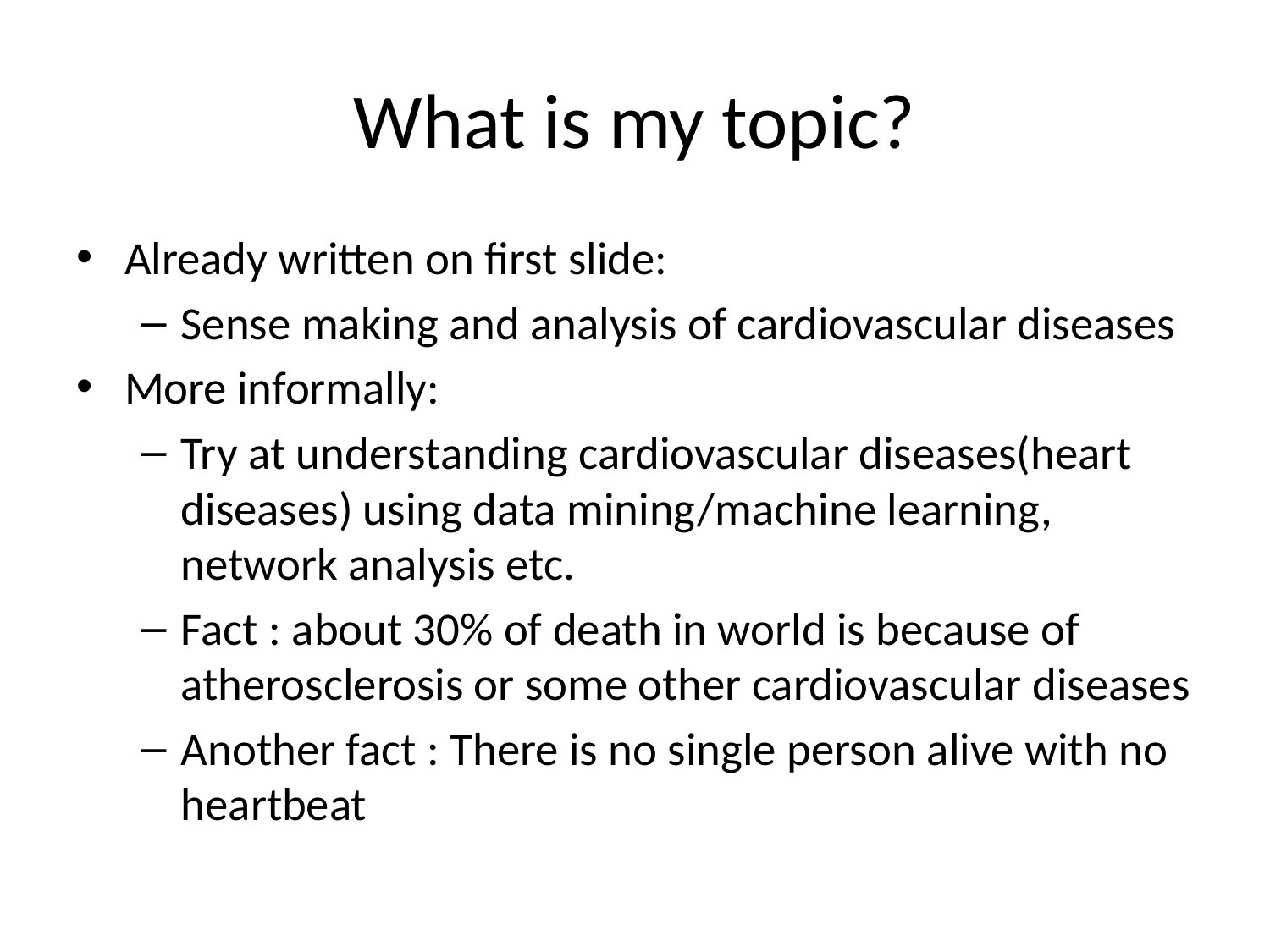

# What is my topic?
Already written on first slide:
Sense making and analysis of cardiovascular diseases
More informally:
Try at understanding cardiovascular diseases(heart diseases) using data mining/machine learning, network analysis etc.
Fact : about 30% of death in world is because of atherosclerosis or some other cardiovascular diseases
Another fact : There is no single person alive with no heartbeat